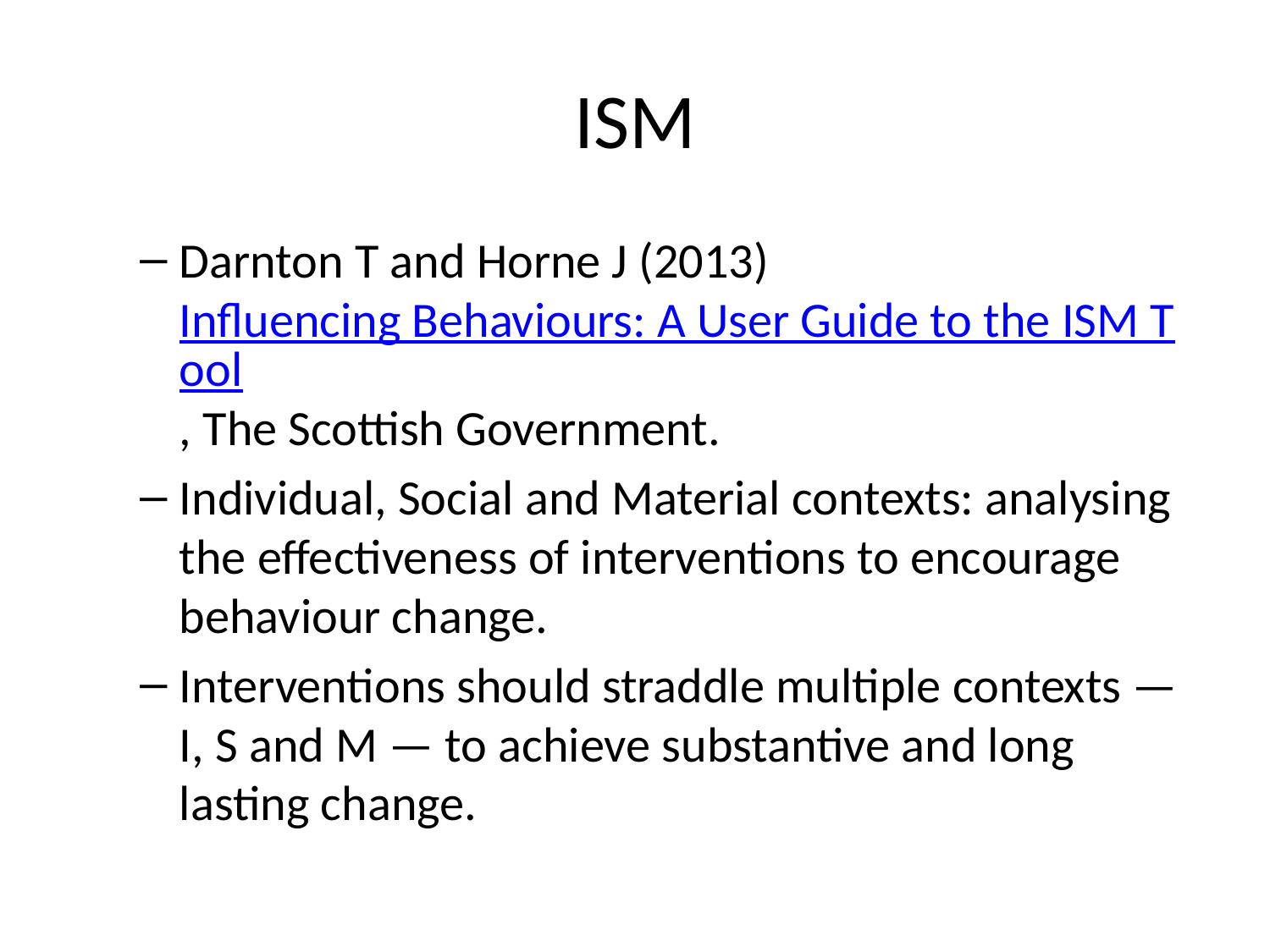

# ISM
Darnton T and Horne J (2013) Influencing Behaviours: A User Guide to the ISM Tool, The Scottish Government.
Individual, Social and Material contexts: analysing the effectiveness of interventions to encourage behaviour change.
Interventions should straddle multiple contexts — I, S and M — to achieve substantive and long lasting change.